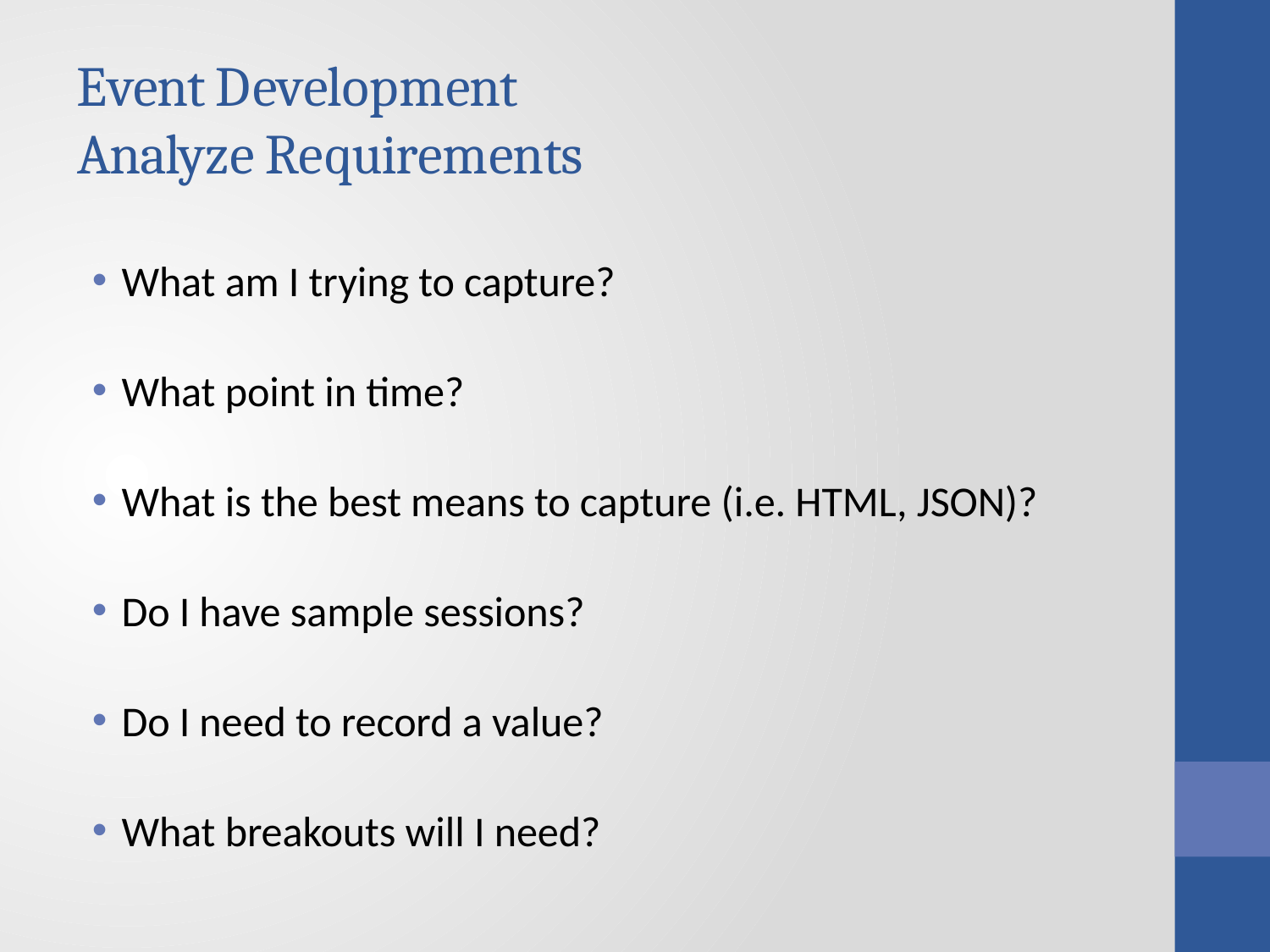

# Event Development Analyze Requirements
What am I trying to capture?
What point in time?
What is the best means to capture (i.e. HTML, JSON)?
Do I have sample sessions?
Do I need to record a value?
What breakouts will I need?